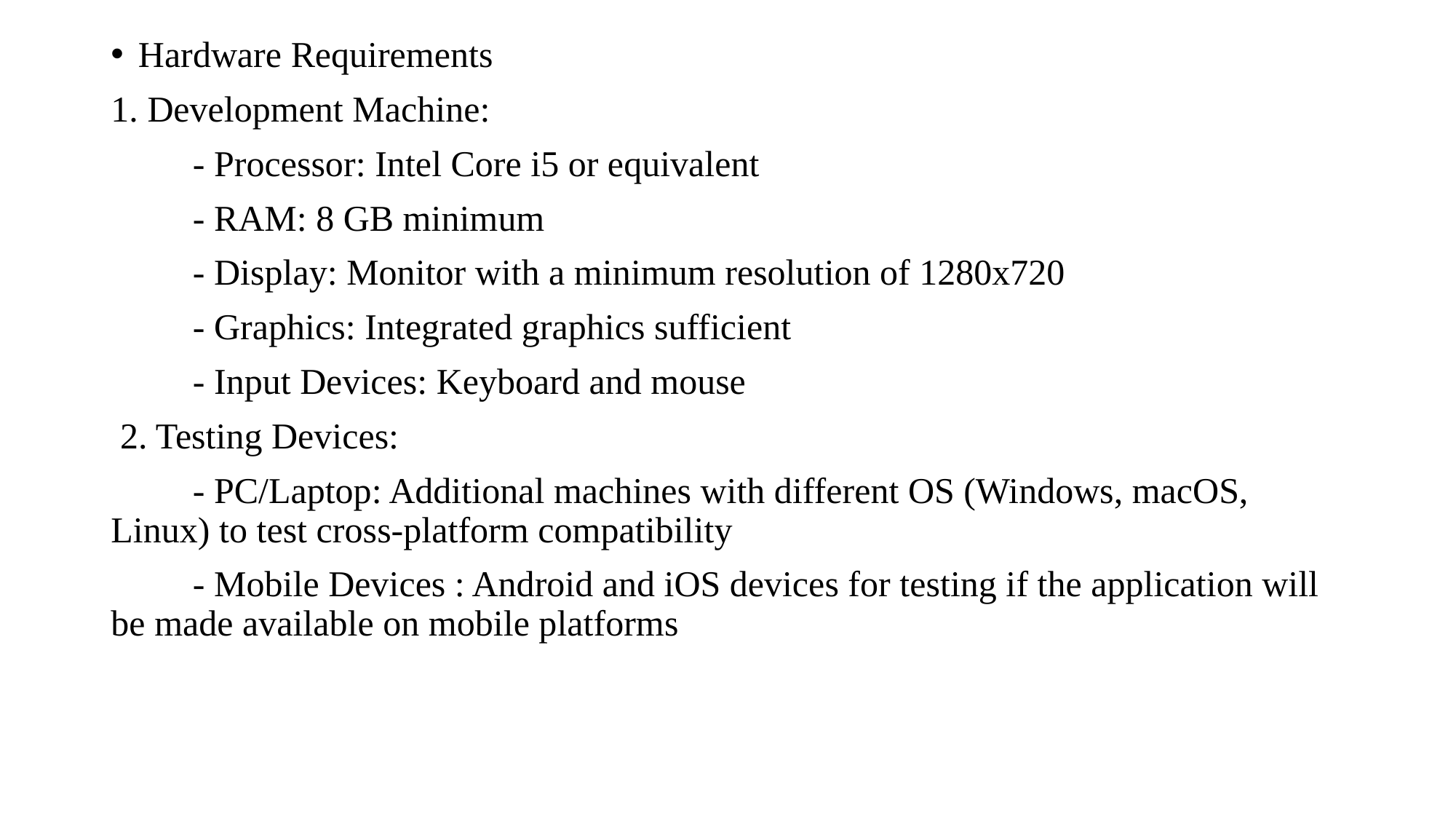

Hardware Requirements
1. Development Machine:
         - Processor: Intel Core i5 or equivalent
         - RAM: 8 GB minimum
         - Display: Monitor with a minimum resolution of 1280x720
         - Graphics: Integrated graphics sufficient
         - Input Devices: Keyboard and mouse
 2. Testing Devices:
         - PC/Laptop: Additional machines with different OS (Windows, macOS,    Linux) to test cross-platform compatibility
         - Mobile Devices : Android and iOS devices for testing if the application will be made available on mobile platforms